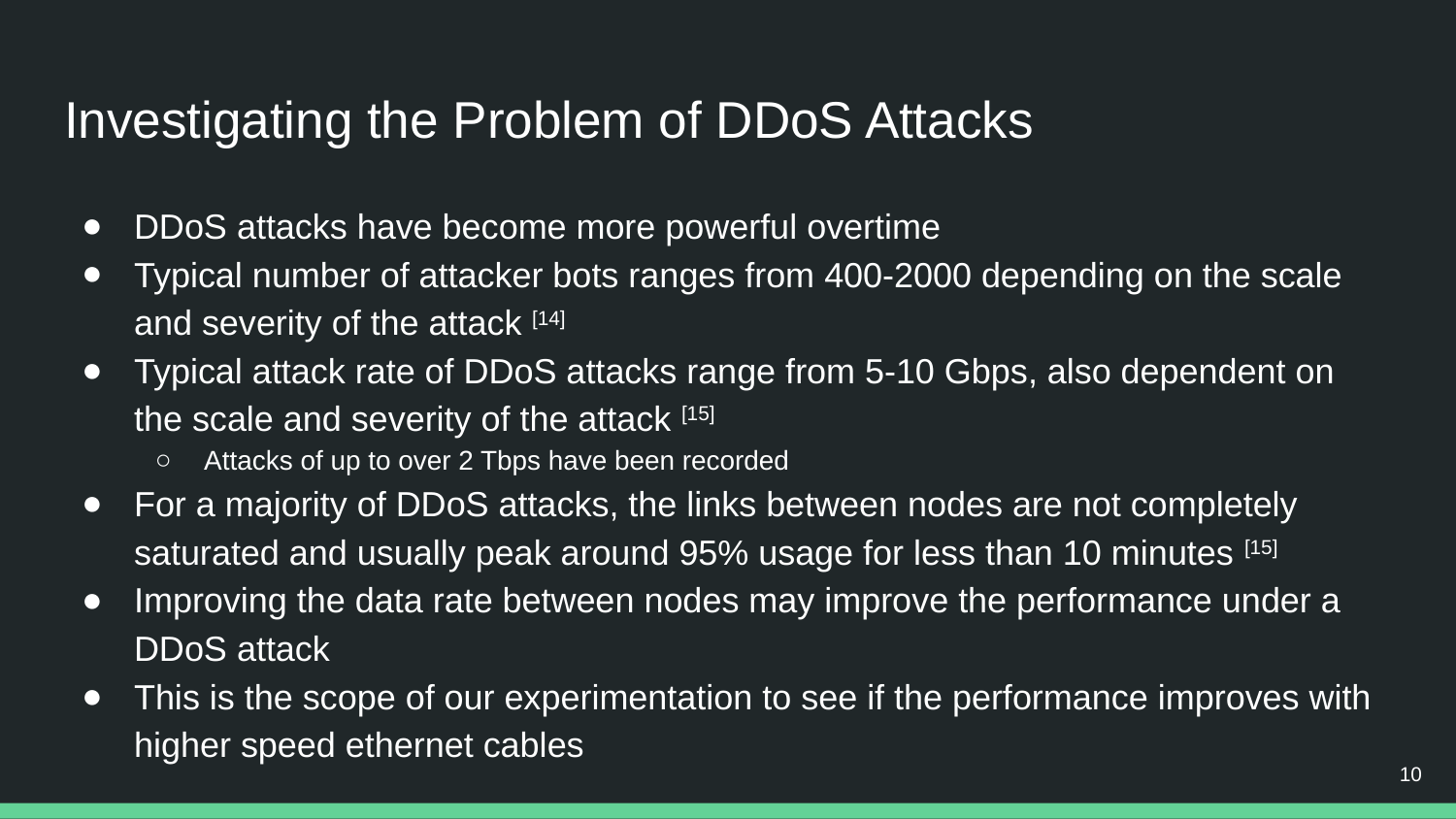

# Investigating the Problem of DDoS Attacks
DDoS attacks have become more powerful overtime
Typical number of attacker bots ranges from 400-2000 depending on the scale and severity of the attack [14]
Typical attack rate of DDoS attacks range from 5-10 Gbps, also dependent on the scale and severity of the attack [15]
Attacks of up to over 2 Tbps have been recorded
For a majority of DDoS attacks, the links between nodes are not completely saturated and usually peak around 95% usage for less than 10 minutes [15]
Improving the data rate between nodes may improve the performance under a DDoS attack
This is the scope of our experimentation to see if the performance improves with higher speed ethernet cables
10